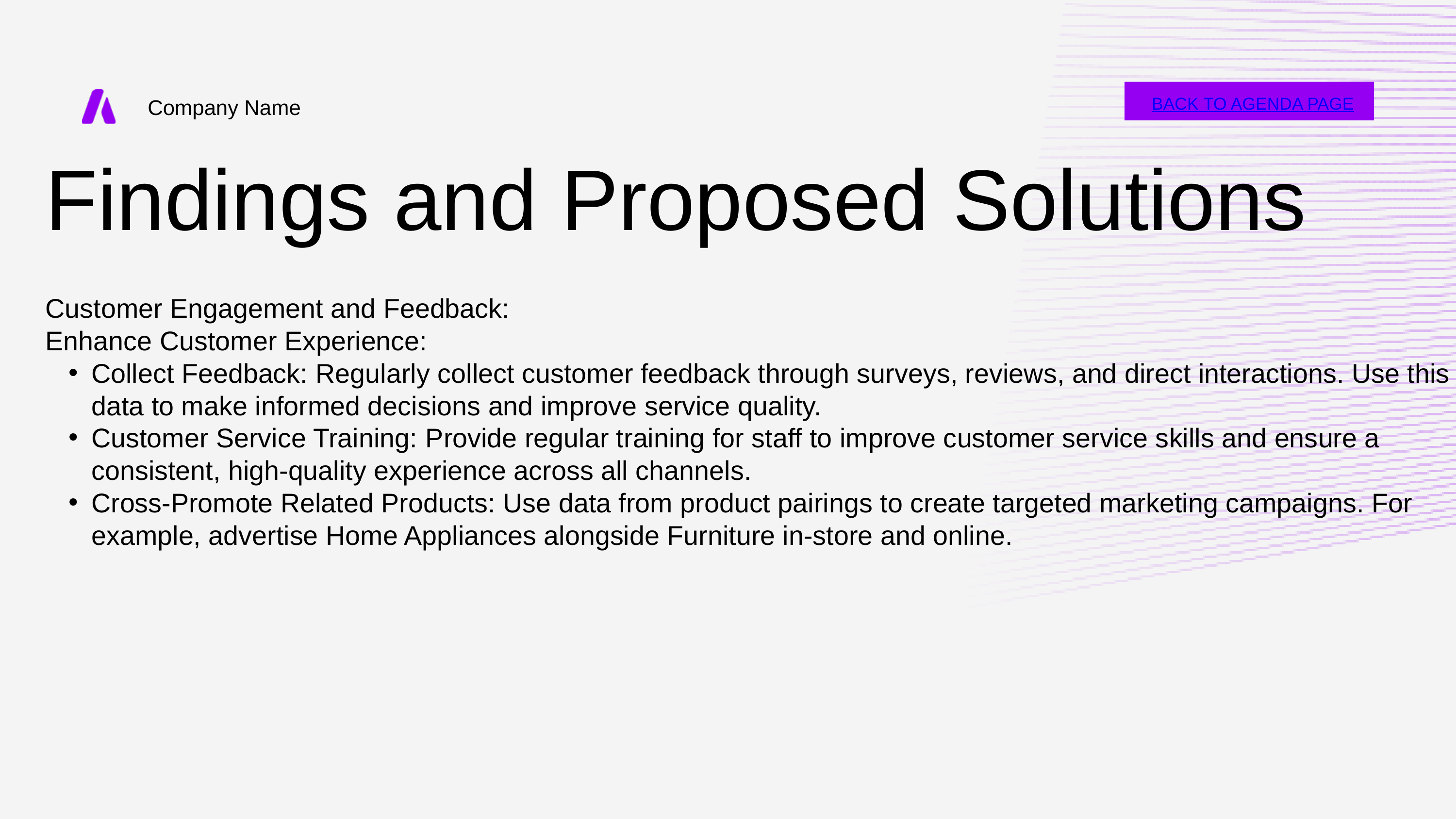

BACK TO AGENDA PAGE

Company Name
Findings and Proposed Solutions
Customer Engagement and Feedback:​
Enhance Customer Experience:​
Collect Feedback: Regularly collect customer feedback through surveys, reviews, and direct interactions. Use this data to make informed decisions and improve service quality.​
Customer Service Training: Provide regular training for staff to improve customer service skills and ensure a consistent, high-quality experience across all channels.​
Cross-Promote Related Products: Use data from product pairings to create targeted marketing campaigns. For example, advertise Home Appliances alongside Furniture in-store and online.​